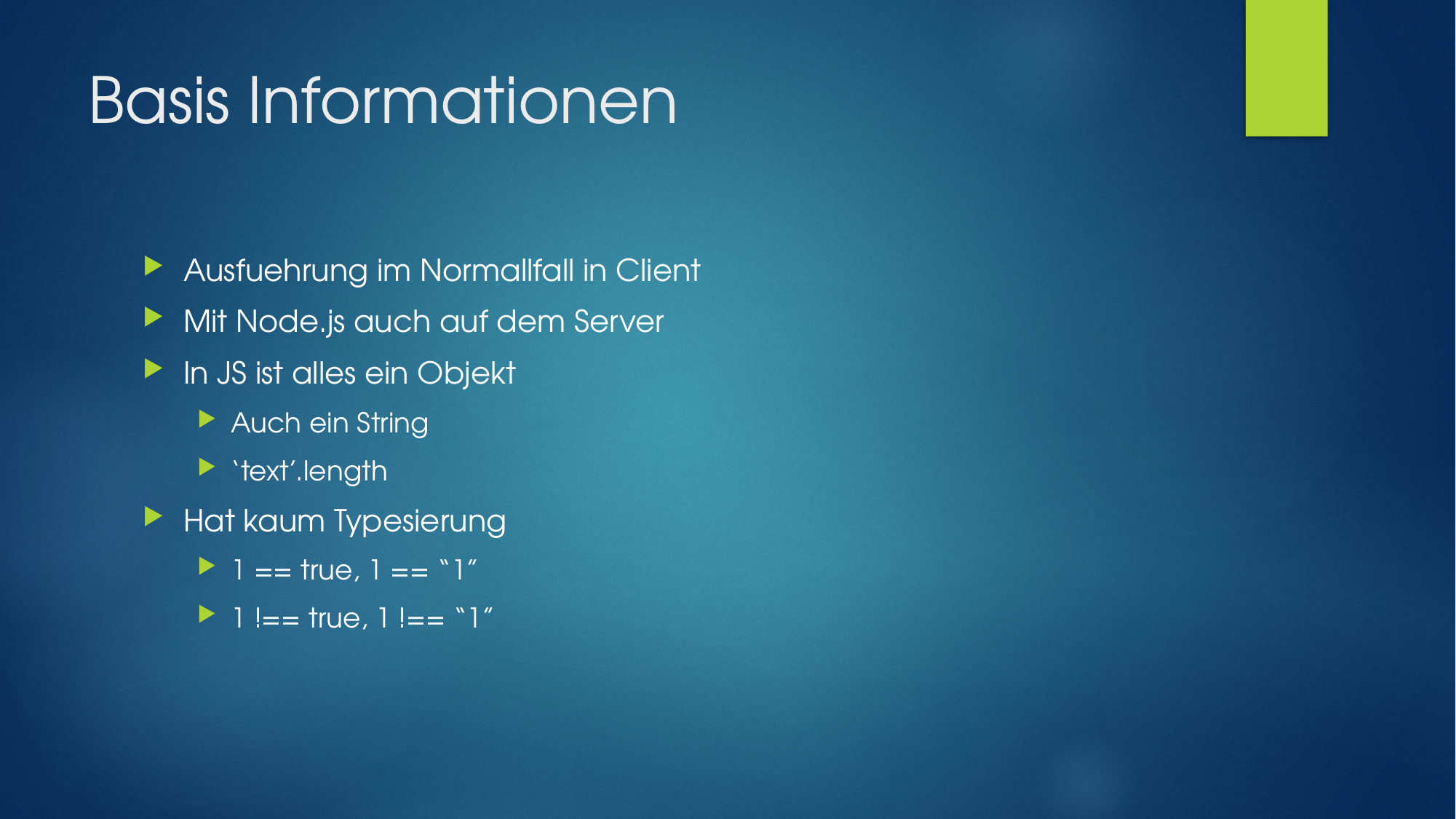

# Basis Informationen
Ausfuehrung im Normallfall in Client
Mit Node.js auch auf dem Server
In JS ist alles ein Objekt
Auch ein String
‘text’.length
Hat kaum Typesierung
1 == true, 1 == “1”
1 !== true, 1 !== “1”